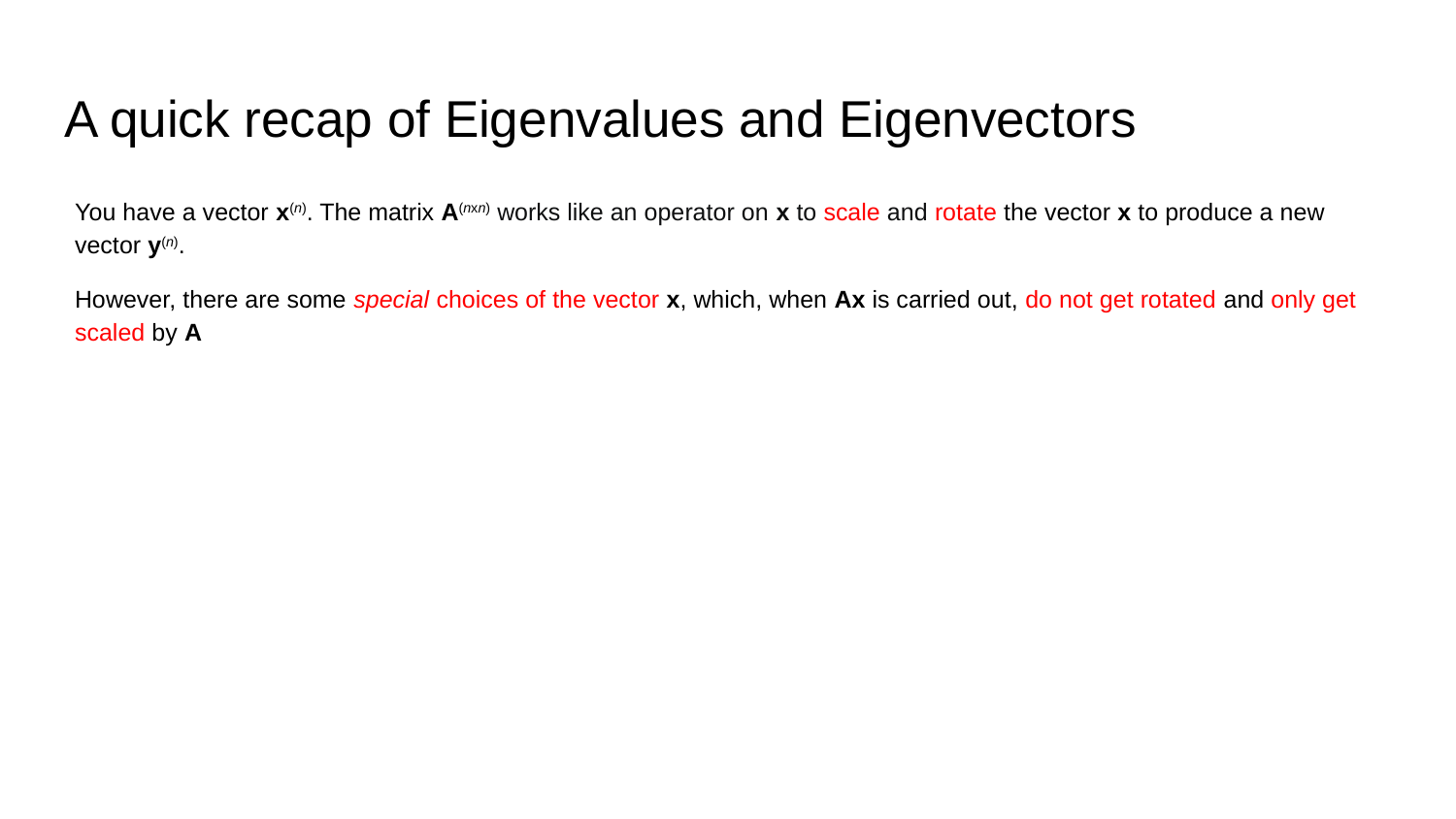

A quick recap of Eigenvalues and Eigenvectors
You have a vector x(n). The matrix A(nxn) works like an operator on x to scale and rotate the vector x to produce a new vector y(n).
However, there are some special choices of the vector x, which, when Ax is carried out, do not get rotated and only get scaled by A